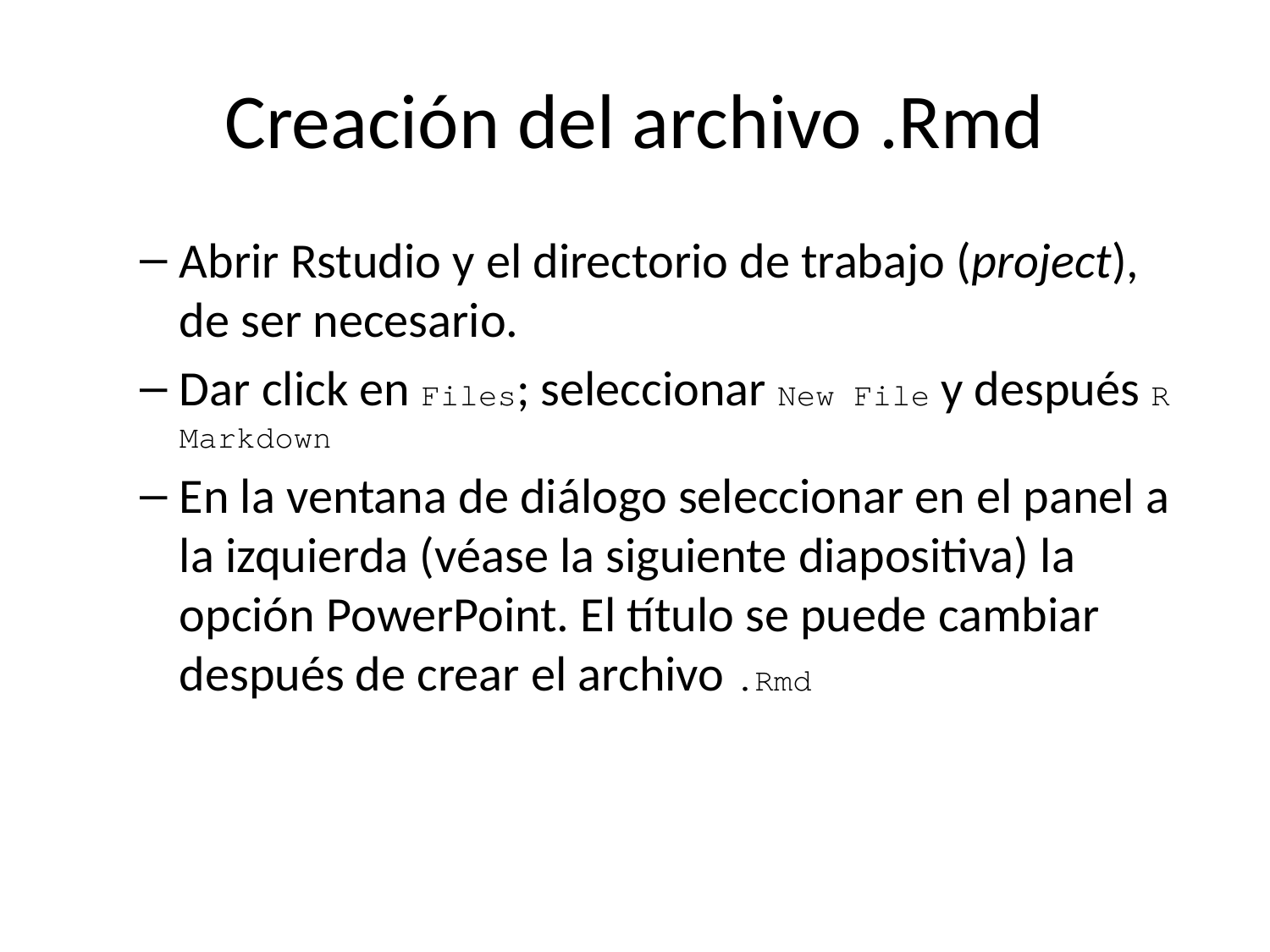

# Creación del archivo .Rmd
Abrir Rstudio y el directorio de trabajo (project), de ser necesario.
Dar click en Files; seleccionar New File y después R Markdown
En la ventana de diálogo seleccionar en el panel a la izquierda (véase la siguiente diapositiva) la opción PowerPoint. El título se puede cambiar después de crear el archivo .Rmd